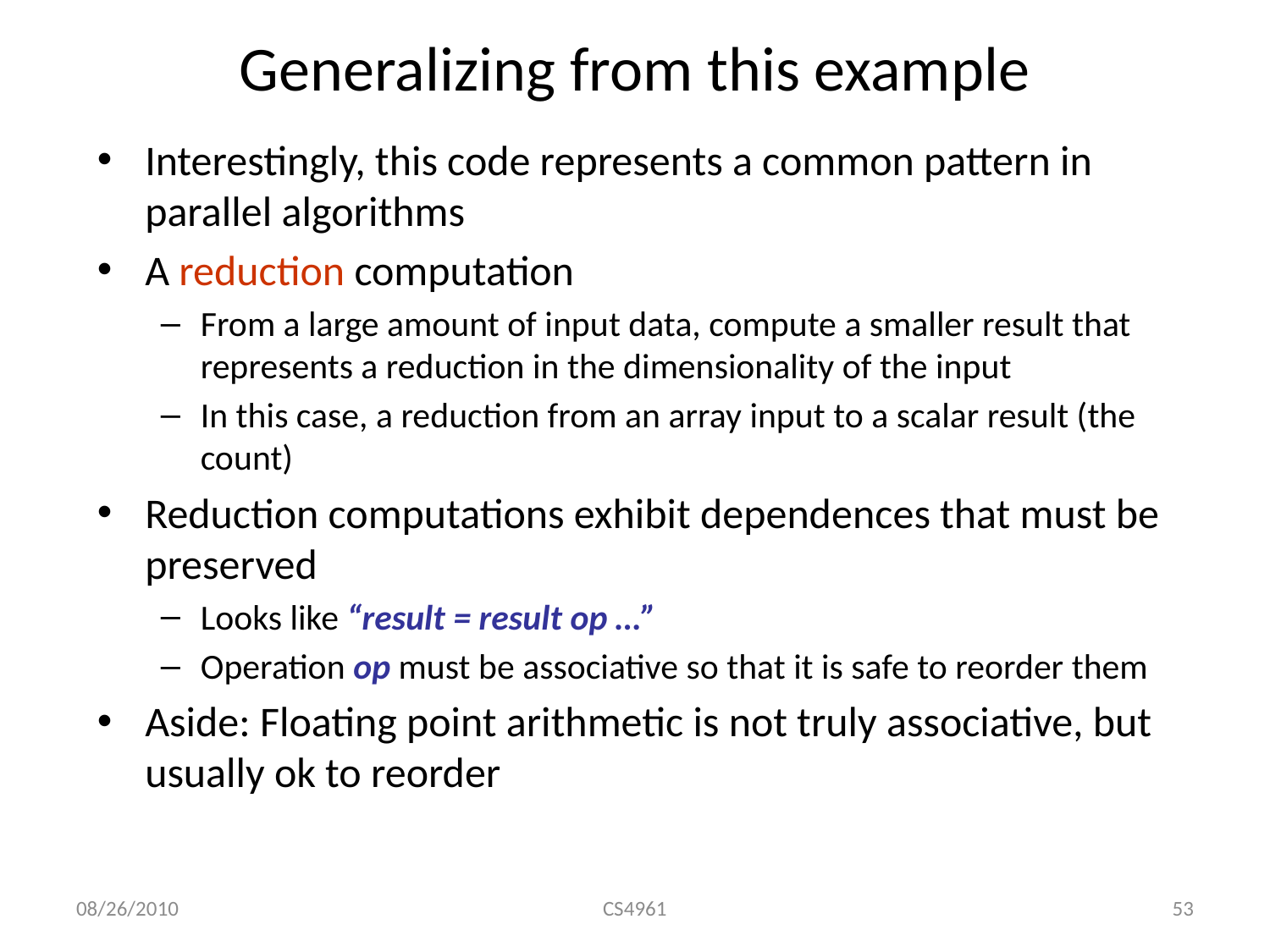

# Generalizing from this example
Interestingly, this code represents a common pattern in parallel algorithms
A reduction computation
From a large amount of input data, compute a smaller result that represents a reduction in the dimensionality of the input
In this case, a reduction from an array input to a scalar result (the count)
Reduction computations exhibit dependences that must be preserved
Looks like “result = result op …”
Operation op must be associative so that it is safe to reorder them
Aside: Floating point arithmetic is not truly associative, but usually ok to reorder
08/26/2010
CS4961
53